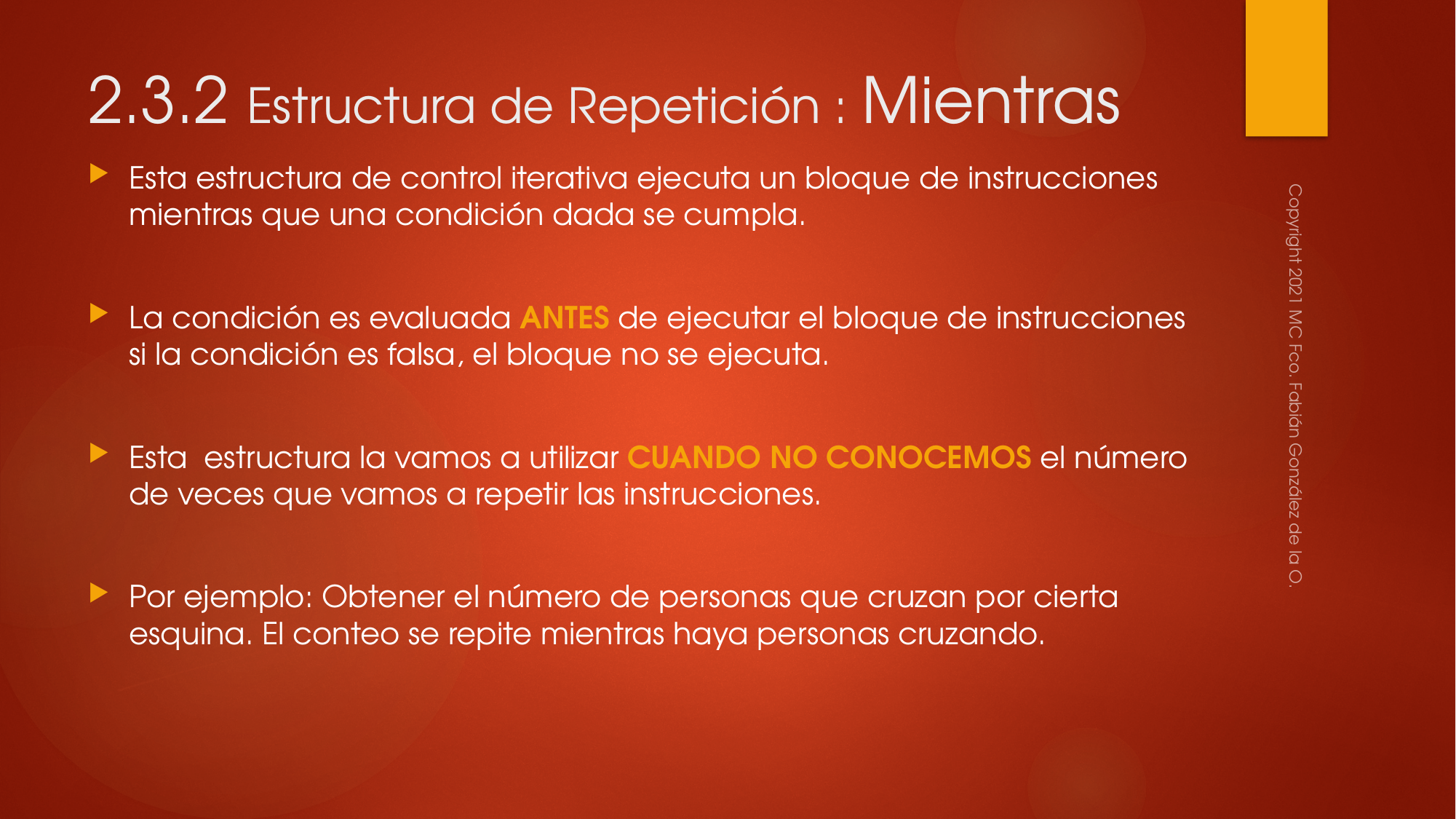

# 2.3.2 Estructura de Repetición : Mientras
Esta estructura de control iterativa ejecuta un bloque de instrucciones mientras que una condición dada se cumpla.

La condición es evaluada ANTES de ejecutar el bloque de instrucciones si la condición es falsa, el bloque no se ejecuta.

Esta  estructura la vamos a utilizar CUANDO NO CONOCEMOS el número de veces que vamos a repetir las instrucciones.

Por ejemplo: Obtener el número de personas que cruzan por cierta esquina. El conteo se repite mientras haya personas cruzando.
Copyright 2021 MC Fco. Fabián González de la O.